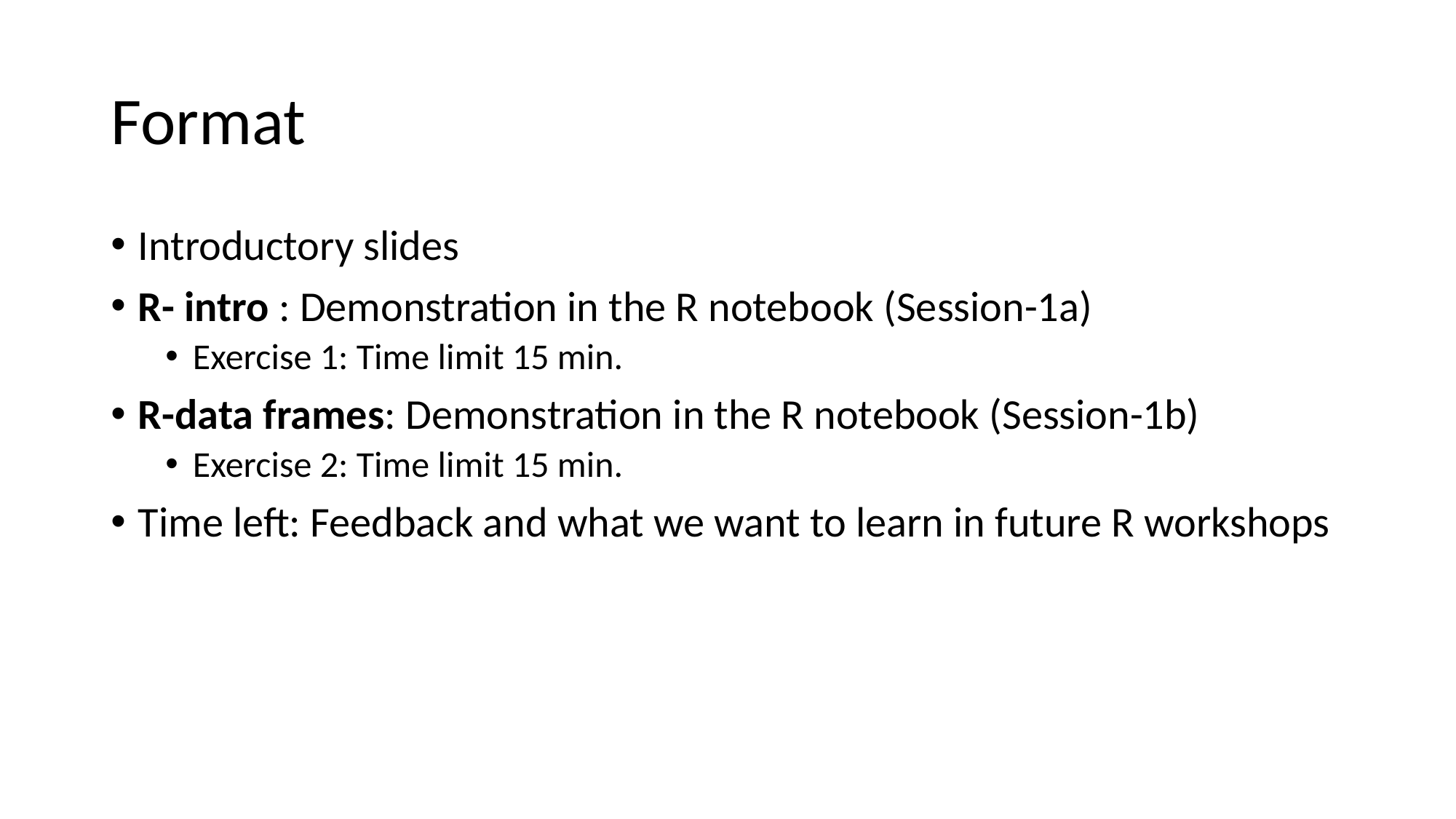

# Format
Introductory slides
R- intro : Demonstration in the R notebook (Session-1a)
Exercise 1: Time limit 15 min.
R-data frames: Demonstration in the R notebook (Session-1b)
Exercise 2: Time limit 15 min.
Time left: Feedback and what we want to learn in future R workshops